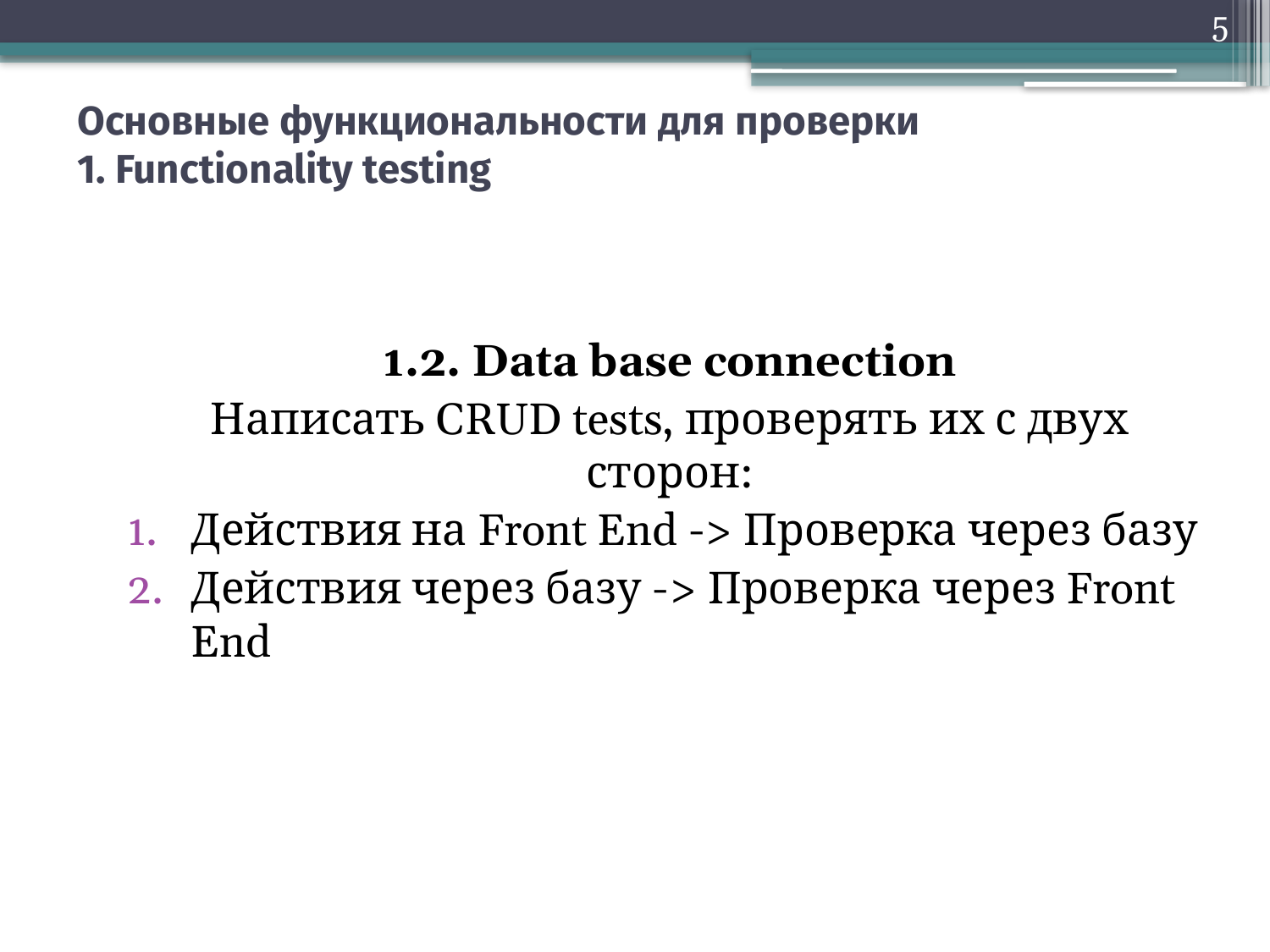

5
# Основные функциональности для проверки 1. Functionality testing
1.2. Data base connection
Написать CRUD tests, проверять их с двух сторон:
Действия на Front End -> Проверка через базу
Действия через базу -> Проверка через Front End